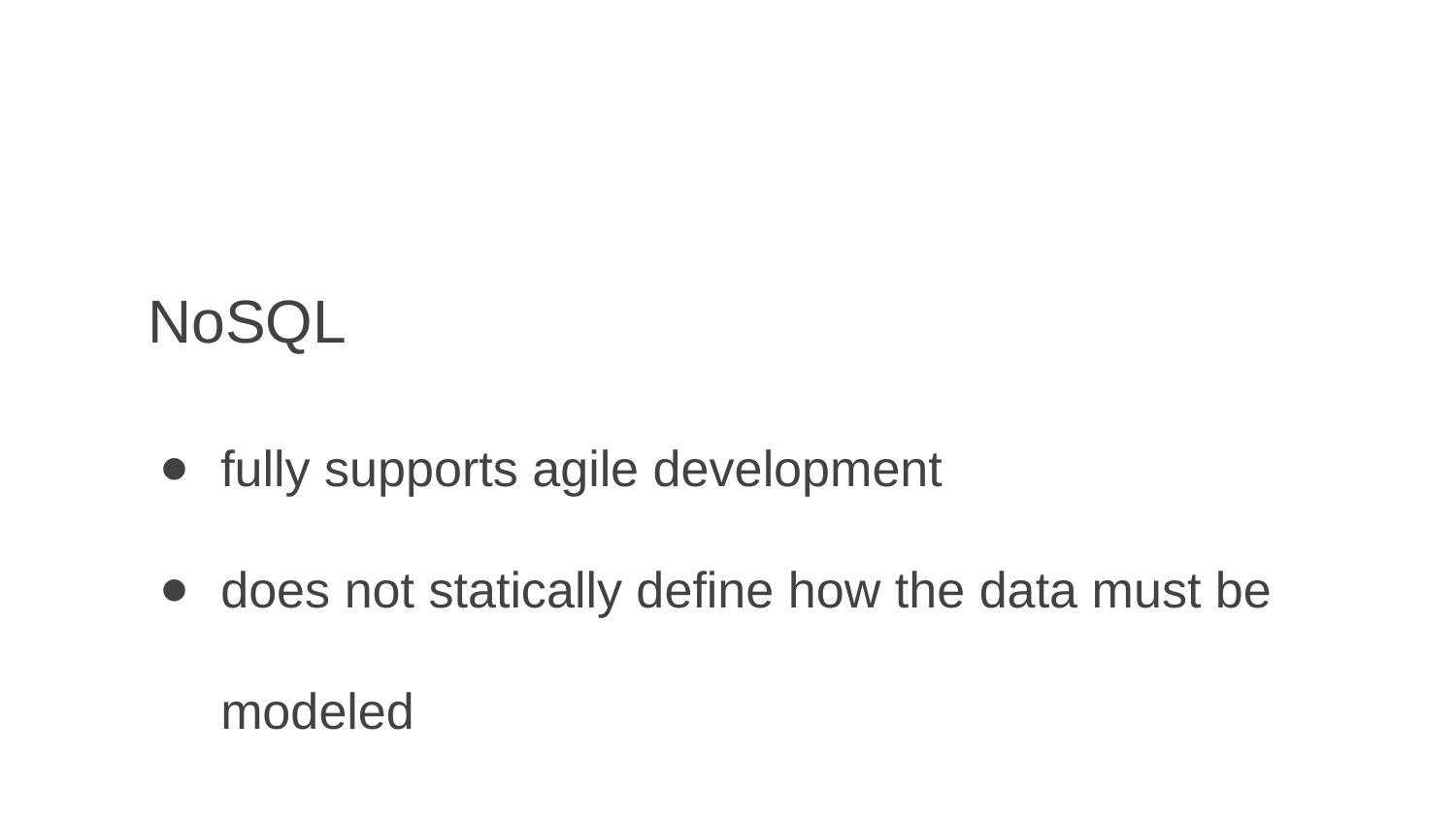

# NoSQL
fully supports agile development
does not statically define how the data must be modeled